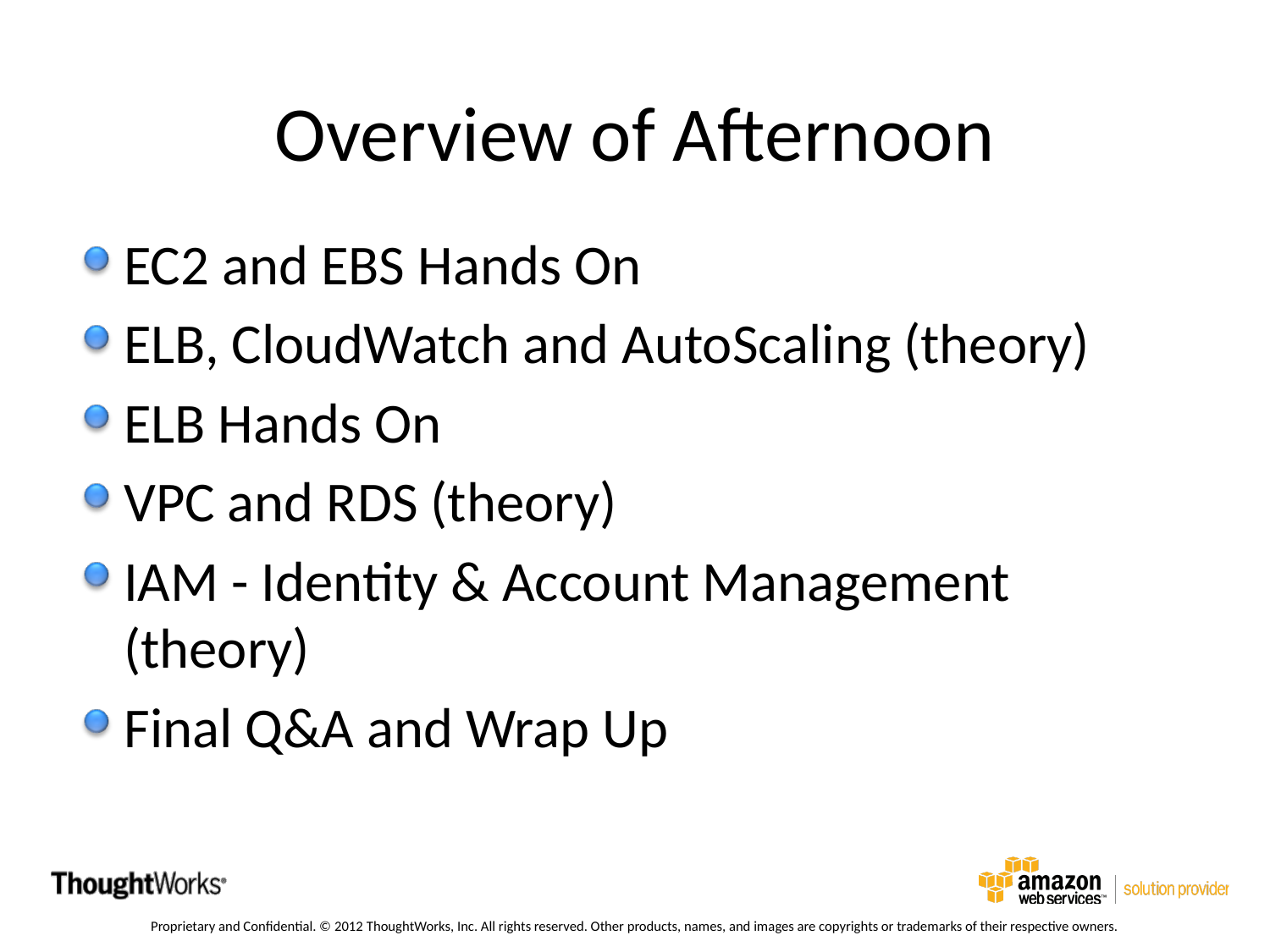

# Overview of Afternoon
EC2 and EBS Hands On
ELB, CloudWatch and AutoScaling (theory)
ELB Hands On
VPC and RDS (theory)
IAM - Identity & Account Management (theory)
Final Q&A and Wrap Up